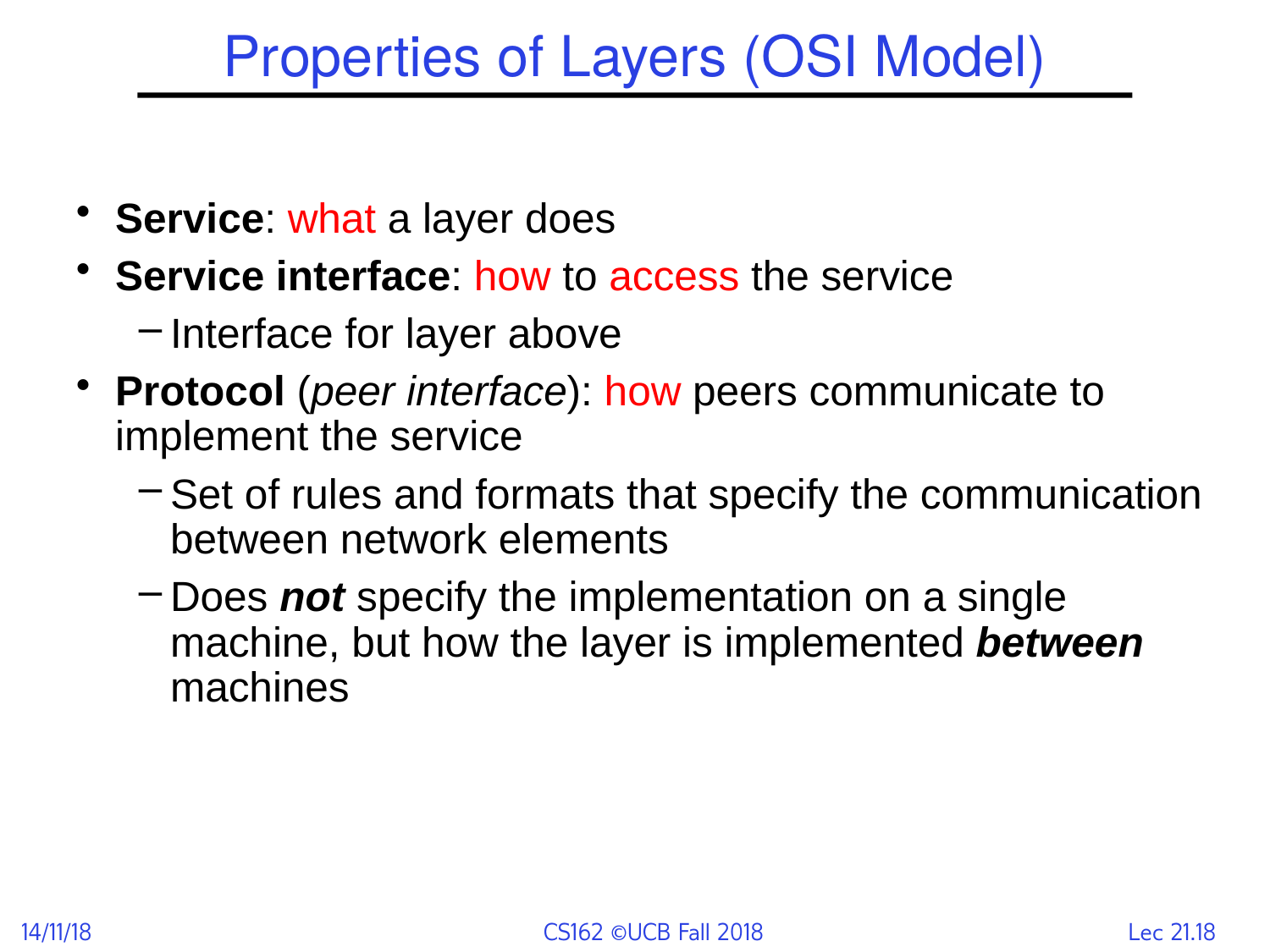

# Properties of Layers (OSI Model)
Service: what a layer does
Service interface: how to access the service
Interface for layer above
Protocol (peer interface): how peers communicate to implement the service
Set of rules and formats that specify the communication between network elements
Does not specify the implementation on a single machine, but how the layer is implemented between machines